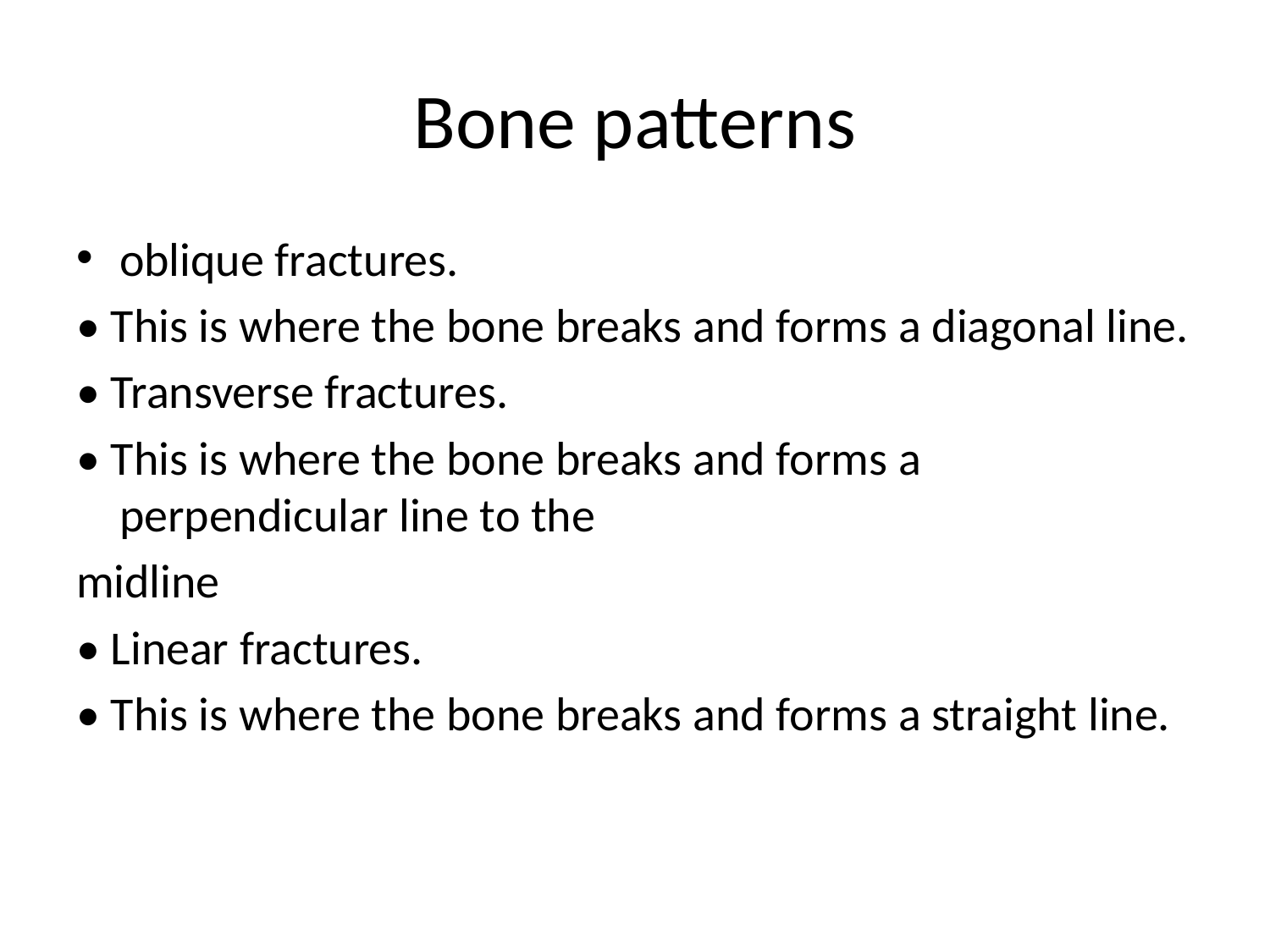

# Bone patterns
oblique fractures.
• This is where the bone breaks and forms a diagonal line.
• Transverse fractures.
• This is where the bone breaks and forms a perpendicular line to the
midline
• Linear fractures.
• This is where the bone breaks and forms a straight line.